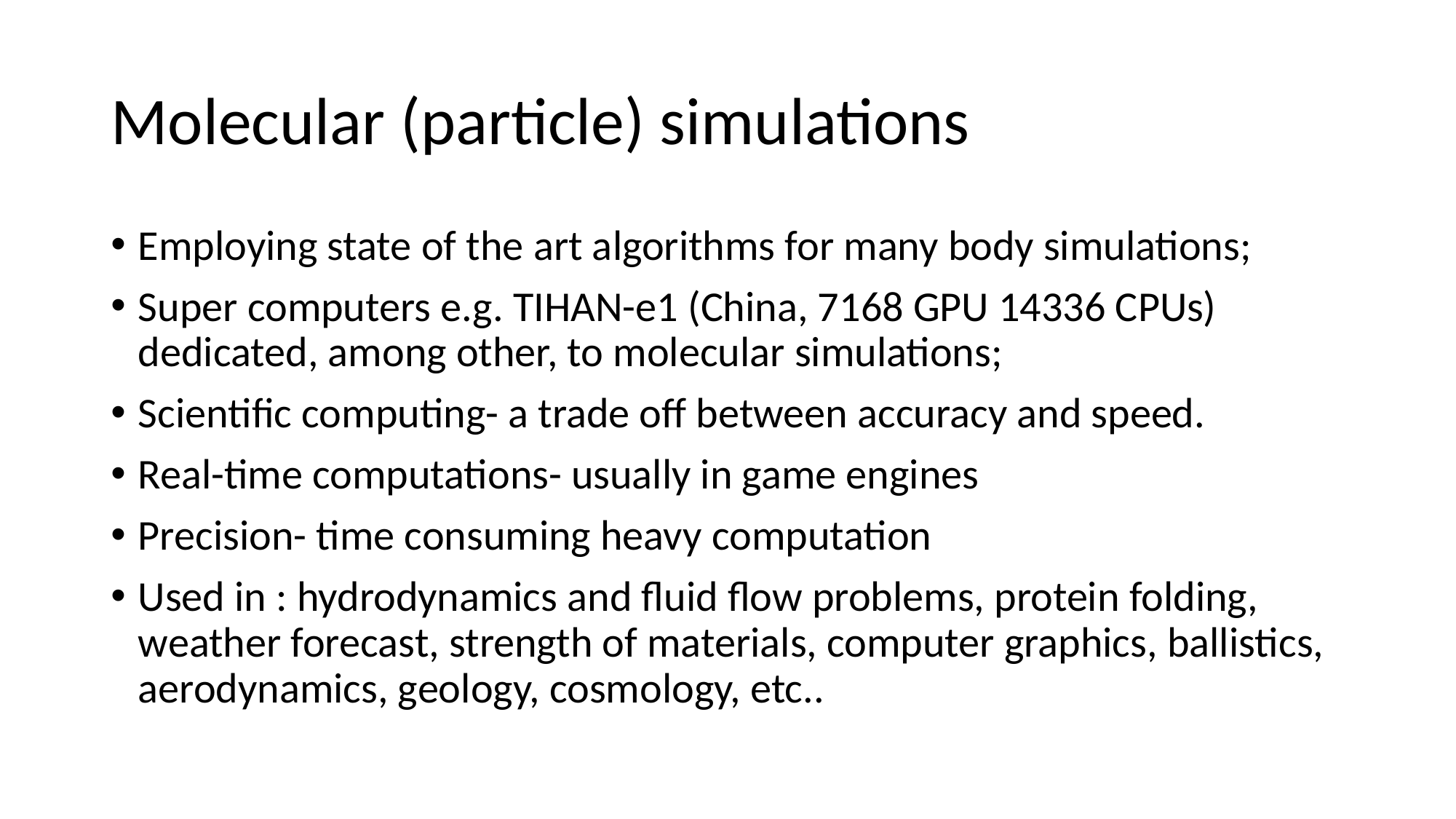

# Molecular (particle) simulations
Employing state of the art algorithms for many body simulations;
Super computers e.g. TIHAN-e1 (China, 7168 GPU 14336 CPUs) dedicated, among other, to molecular simulations;
Scientific computing- a trade off between accuracy and speed.
Real-time computations- usually in game engines
Precision- time consuming heavy computation
Used in : hydrodynamics and fluid flow problems, protein folding, weather forecast, strength of materials, computer graphics, ballistics, aerodynamics, geology, cosmology, etc..